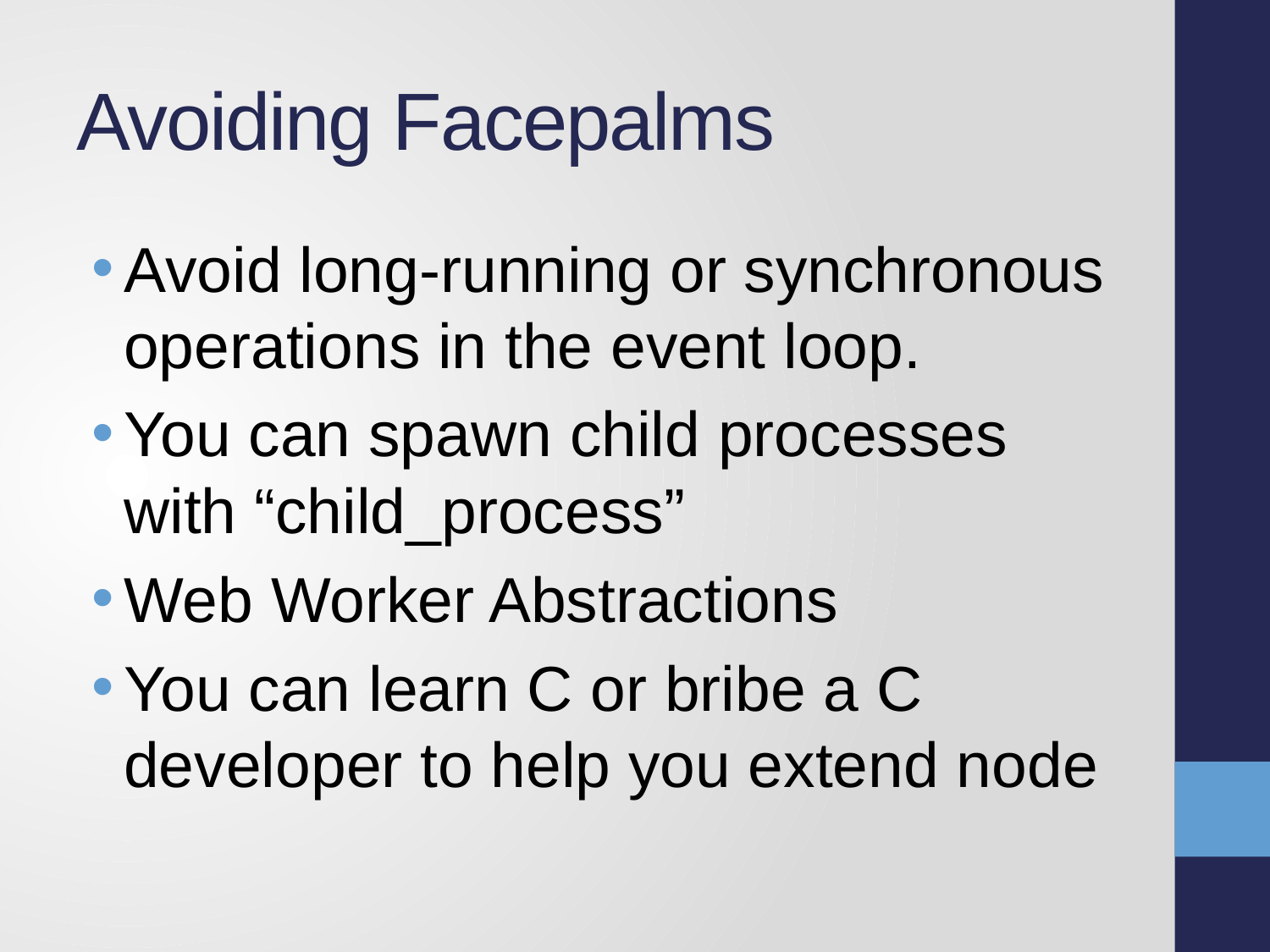

# Avoiding Facepalms
Avoid long-running or synchronous operations in the event loop.
You can spawn child processes with “child_process”
Web Worker Abstractions
You can learn C or bribe a C developer to help you extend node